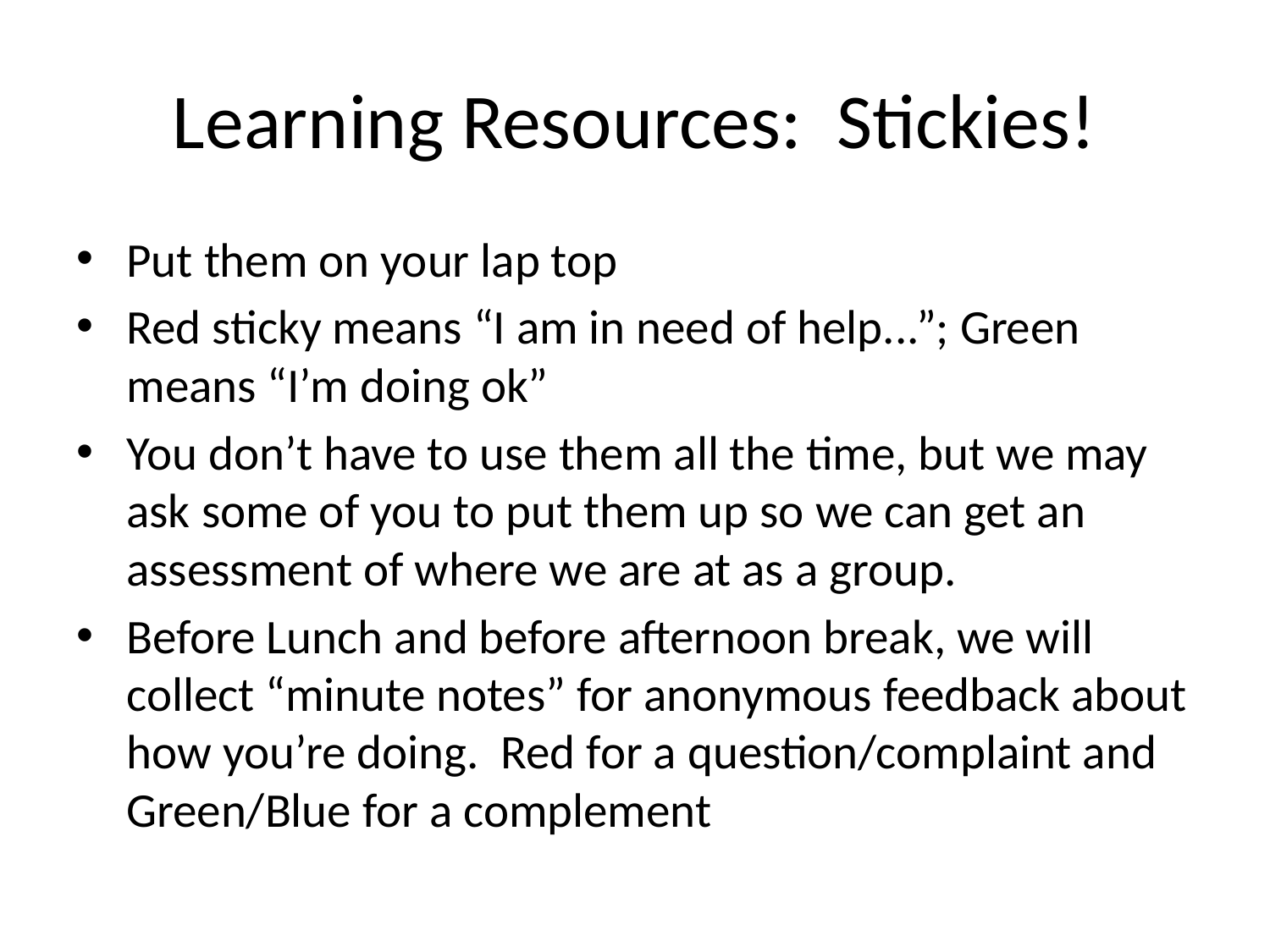

# Learning Resources:  Stickies!
Put them on your lap top
Red sticky means “I am in need of help...”; Green means “I’m doing ok”
You don’t have to use them all the time, but we may ask some of you to put them up so we can get an assessment of where we are at as a group.
Before Lunch and before afternoon break, we will collect “minute notes” for anonymous feedback about how you’re doing.  Red for a question/complaint and Green/Blue for a complement